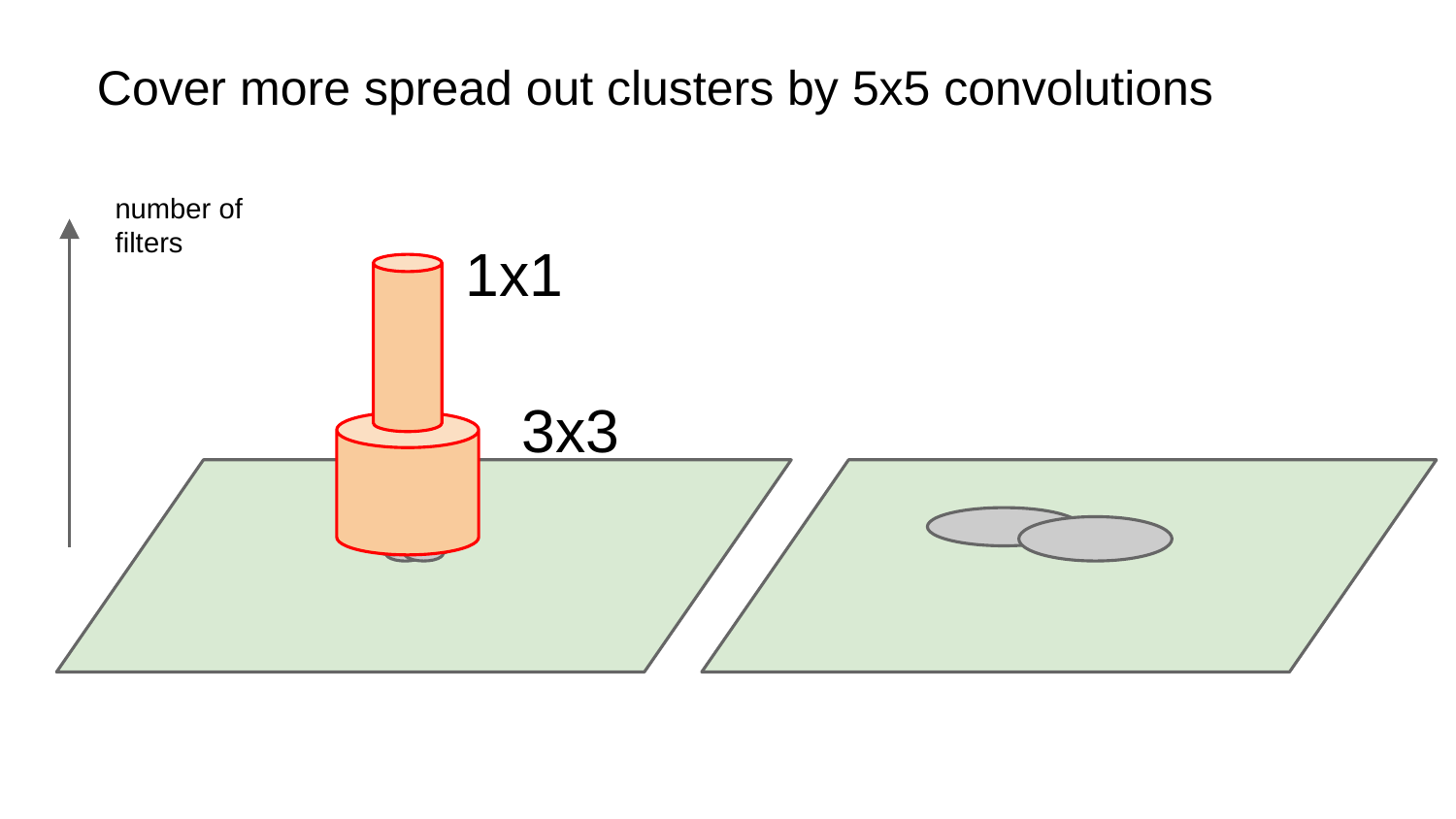

Cover more spread out clusters by 5x5 convolutions
number of filters
1x1

3x3